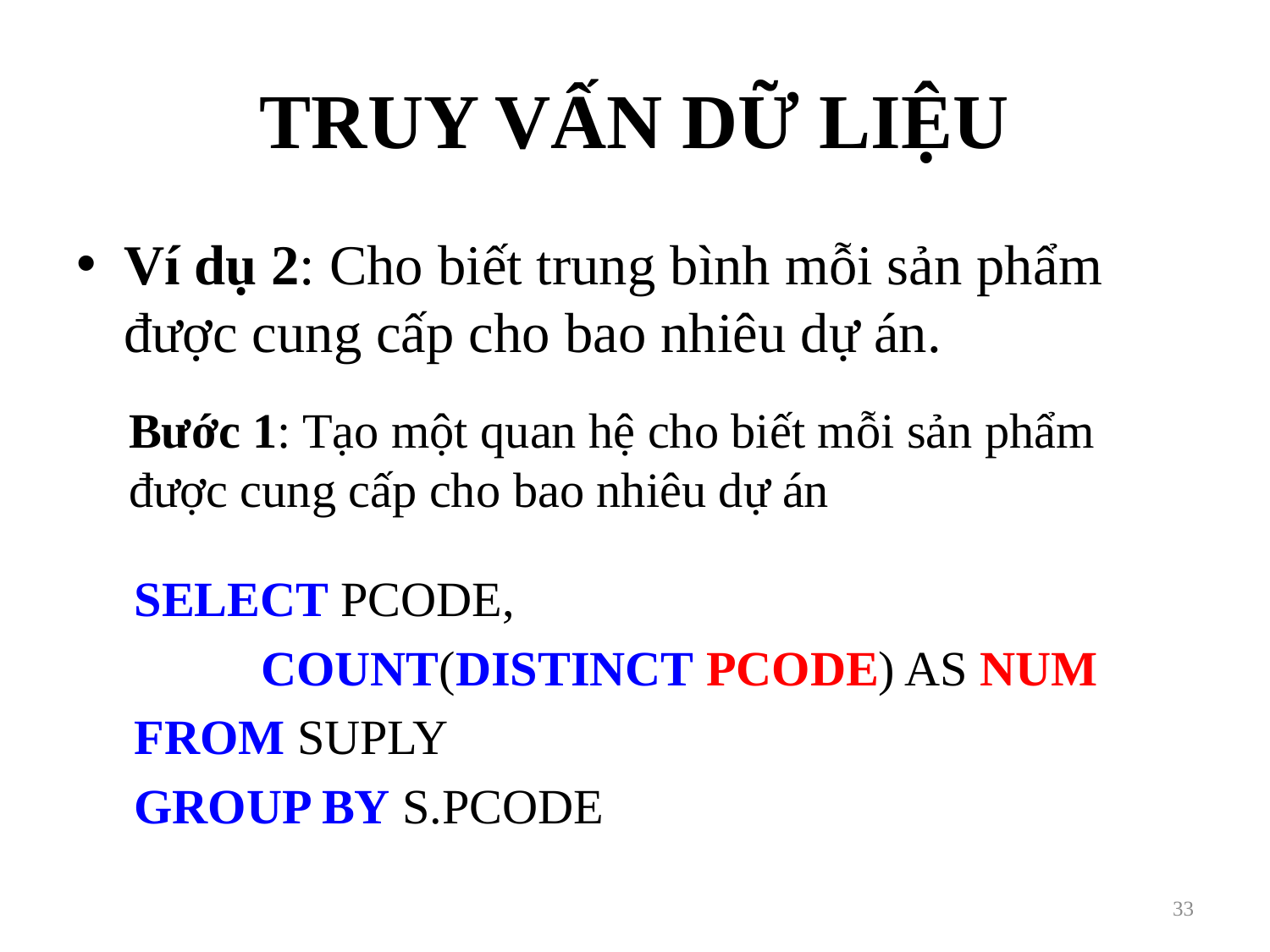

# TRUY VẤN DỮ LIỆU
Ví dụ 2: Cho biết trung bình mỗi sản phẩm được cung cấp cho bao nhiêu dự án.

Bước 1: Tạo một quan hệ cho biết mỗi sản phẩm được cung cấp cho bao nhiêu dự án
	SELECT PCODE,
		COUNT(DISTINCT PCODE) AS NUM
	FROM SUPLY
	GROUP BY S.PCODE
33